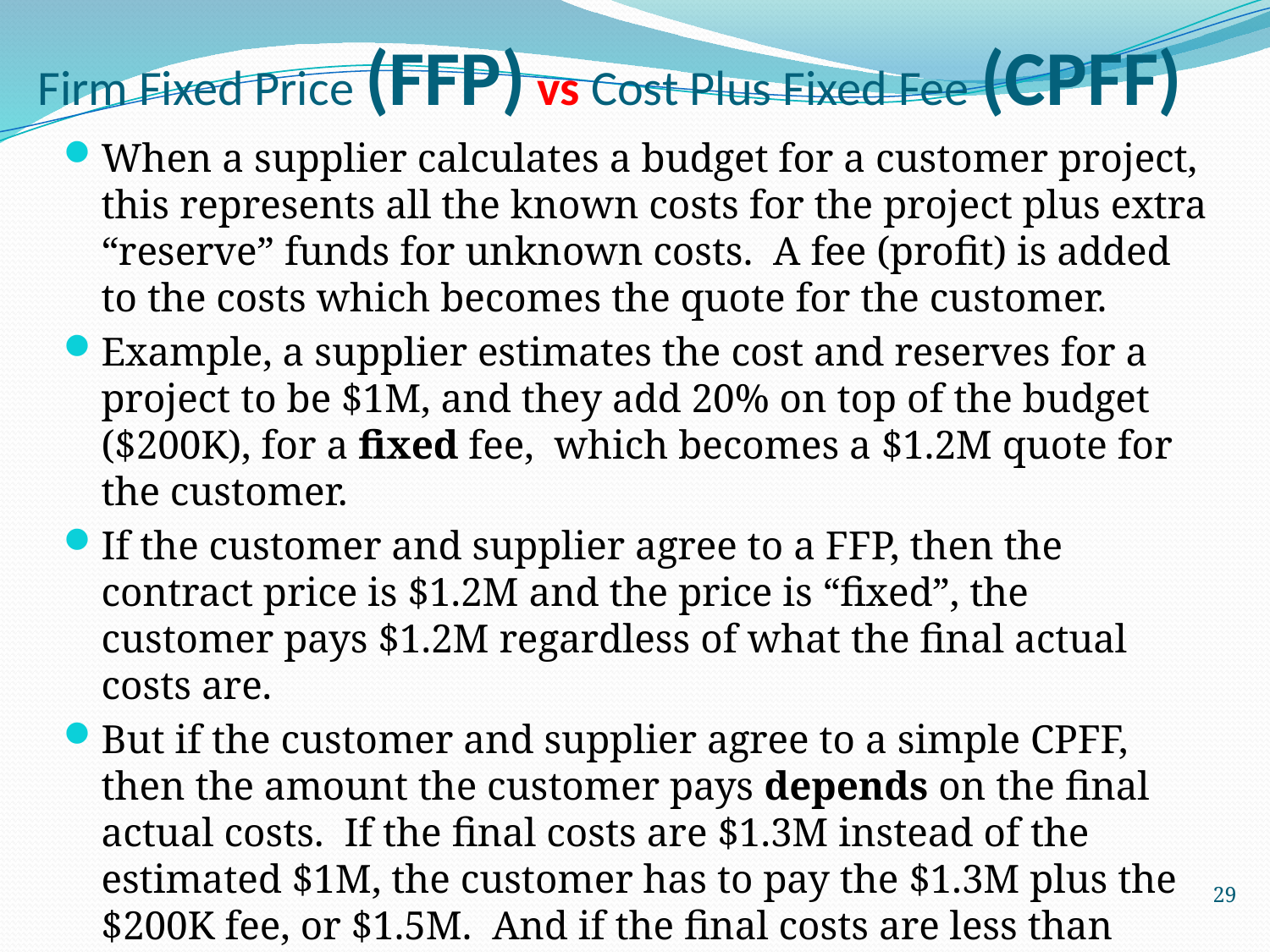

# Firm Fixed Price (FFP) vs Cost Plus Fixed Fee (CPFF)
When a supplier calculates a budget for a customer project, this represents all the known costs for the project plus extra “reserve” funds for unknown costs.  A fee (profit) is added to the costs which becomes the quote for the customer.
Example, a supplier estimates the cost and reserves for a project to be $1M, and they add 20% on top of the budget ($200K), for a fixed fee,  which becomes a $1.2M quote for the customer.
If the customer and supplier agree to a FFP, then the contract price is $1.2M and the price is “fixed”, the customer pays $1.2M regardless of what the final actual costs are.
But if the customer and supplier agree to a simple CPFF, then the amount the customer pays depends on the final actual costs.  If the final costs are $1.3M instead of the estimated $1M, the customer has to pay the $1.3M plus the $200K fee, or $1.5M.  And if the final costs are less than estimated, say only $900K, then the customer only has to pay the $900K plus the $200K fee, or $1.1M.
29